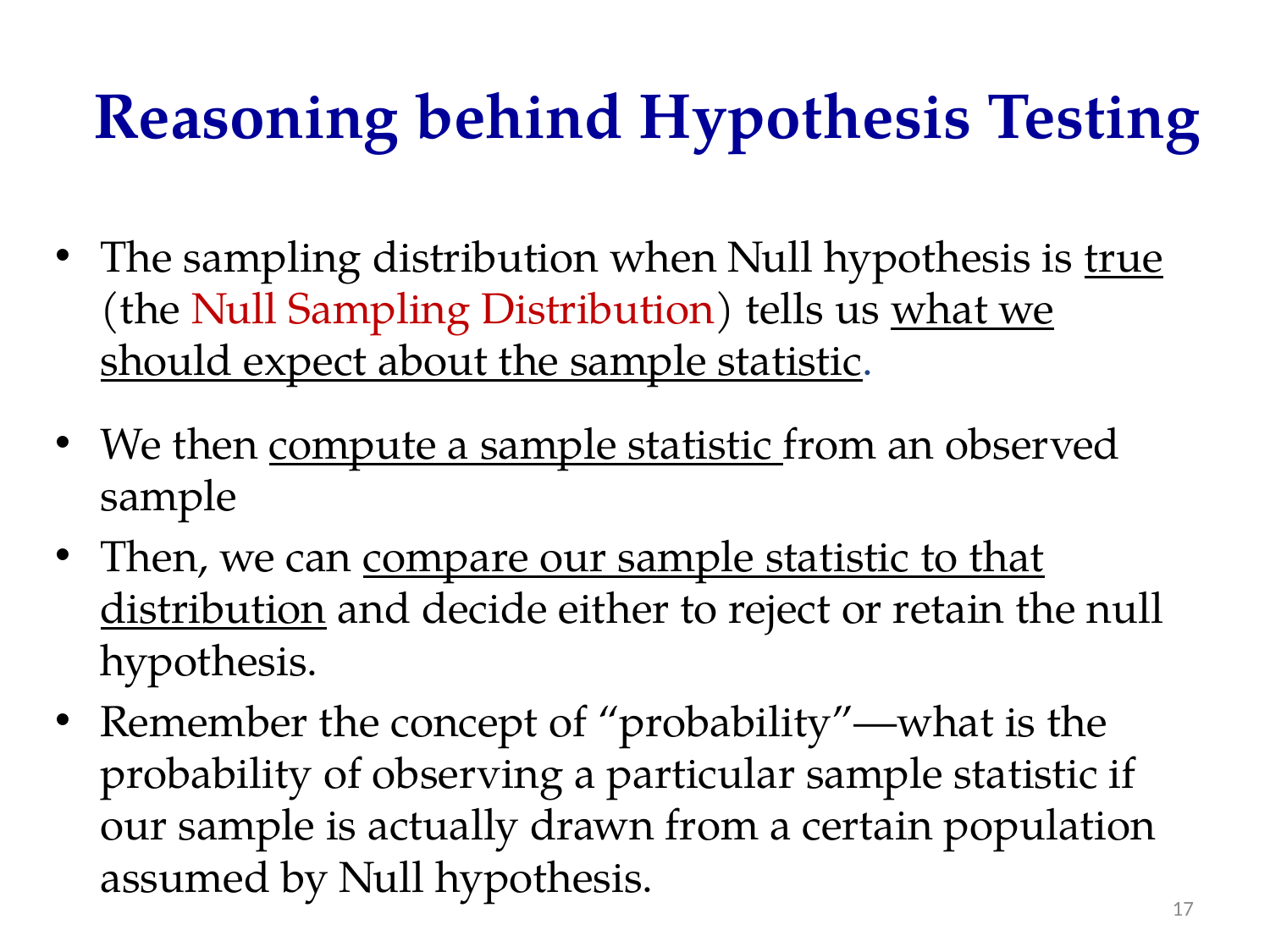

Reasoning behind Hypothesis Testing
The sampling distribution when Null hypothesis is true (the Null Sampling Distribution) tells us what we should expect about the sample statistic.

We then compute a sample statistic from an observed sample
Then, we can compare our sample statistic to that distribution and decide either to reject or retain the null hypothesis.
Remember the concept of “probability”—what is the probability of observing a particular sample statistic if our sample is actually drawn from a certain population assumed by Null hypothesis.
17